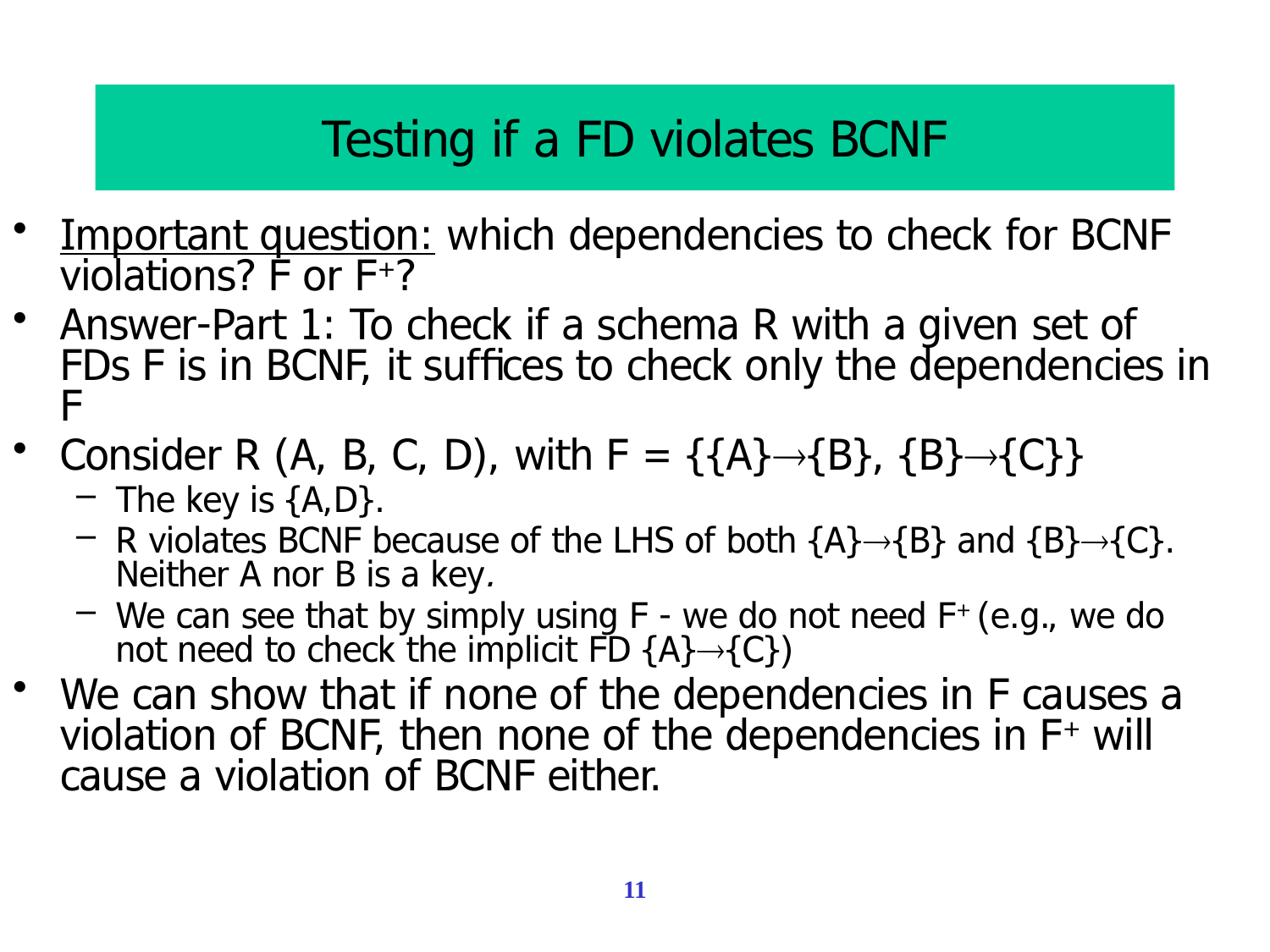

# Testing if a FD violates BCNF
Important question: which dependencies to check for BCNF violations? F or F+?
Answer-Part 1: To check if a schema R with a given set of FDs F is in BCNF, it suffices to check only the dependencies in F
Consider R (A, B, C, D), with F = {{A}→{B}, {B}→{C}}
The key is {A,D}.
R violates BCNF because of the LHS of both {A}→{B} and {B}→{C}. Neither A nor B is a key.
We can see that by simply using F - we do not need F+ (e.g., we do not need to check the implicit FD {A}→{C})
We can show that if none of the dependencies in F causes a violation of BCNF, then none of the dependencies in F+ will cause a violation of BCNF either.
11